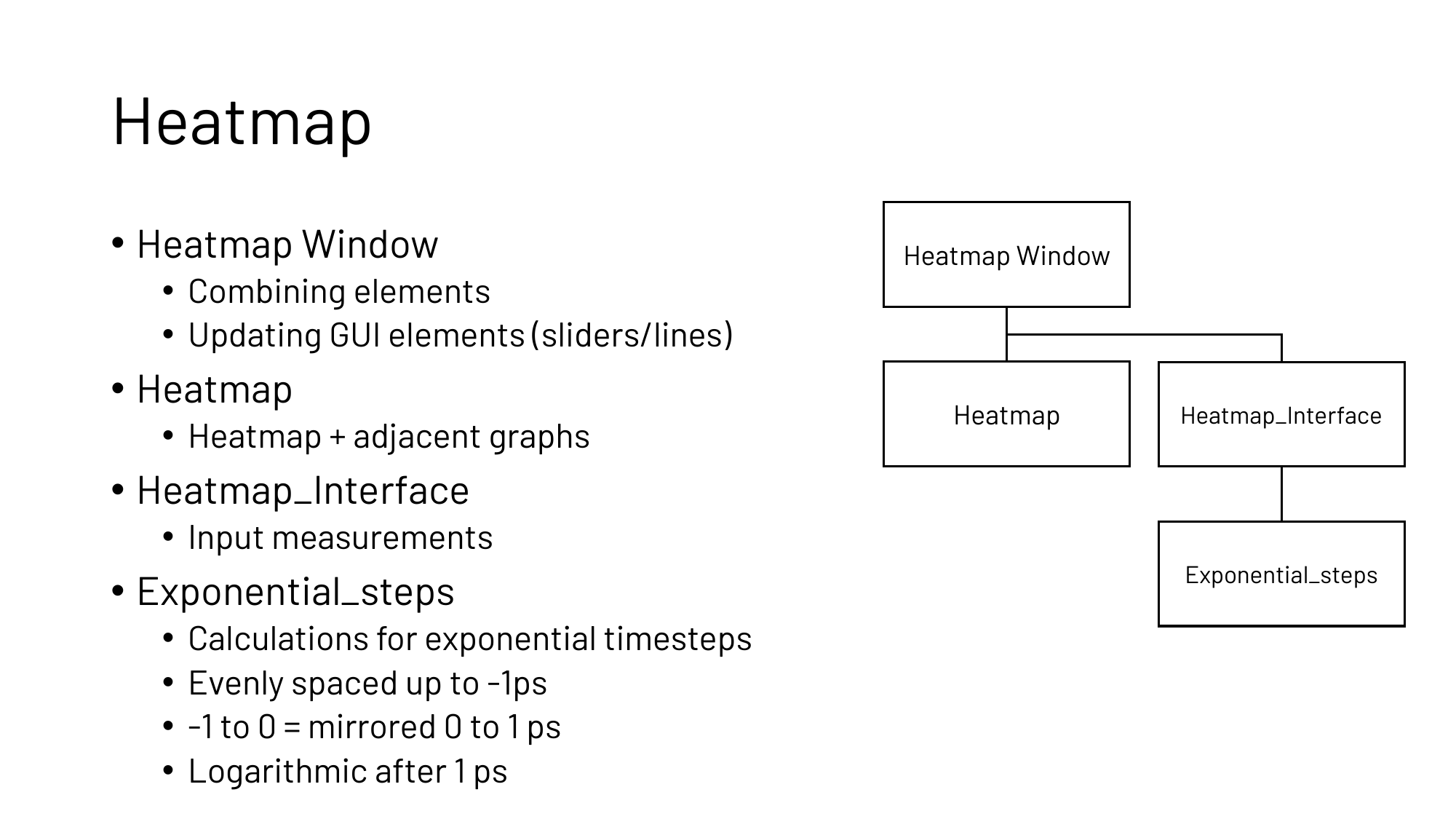

# Heatmap
Heatmap Window
Heatmap Window
Combining elements
Updating GUI elements (sliders/lines)
Heatmap
Heatmap + adjacent graphs
Heatmap_Interface
Input measurements
Exponential_steps
Calculations for exponential timesteps
Evenly spaced up to -1ps
-1 to 0 = mirrored 0 to 1 ps
Logarithmic after 1 ps
Heatmap
Heatmap_Interface
Exponential_steps